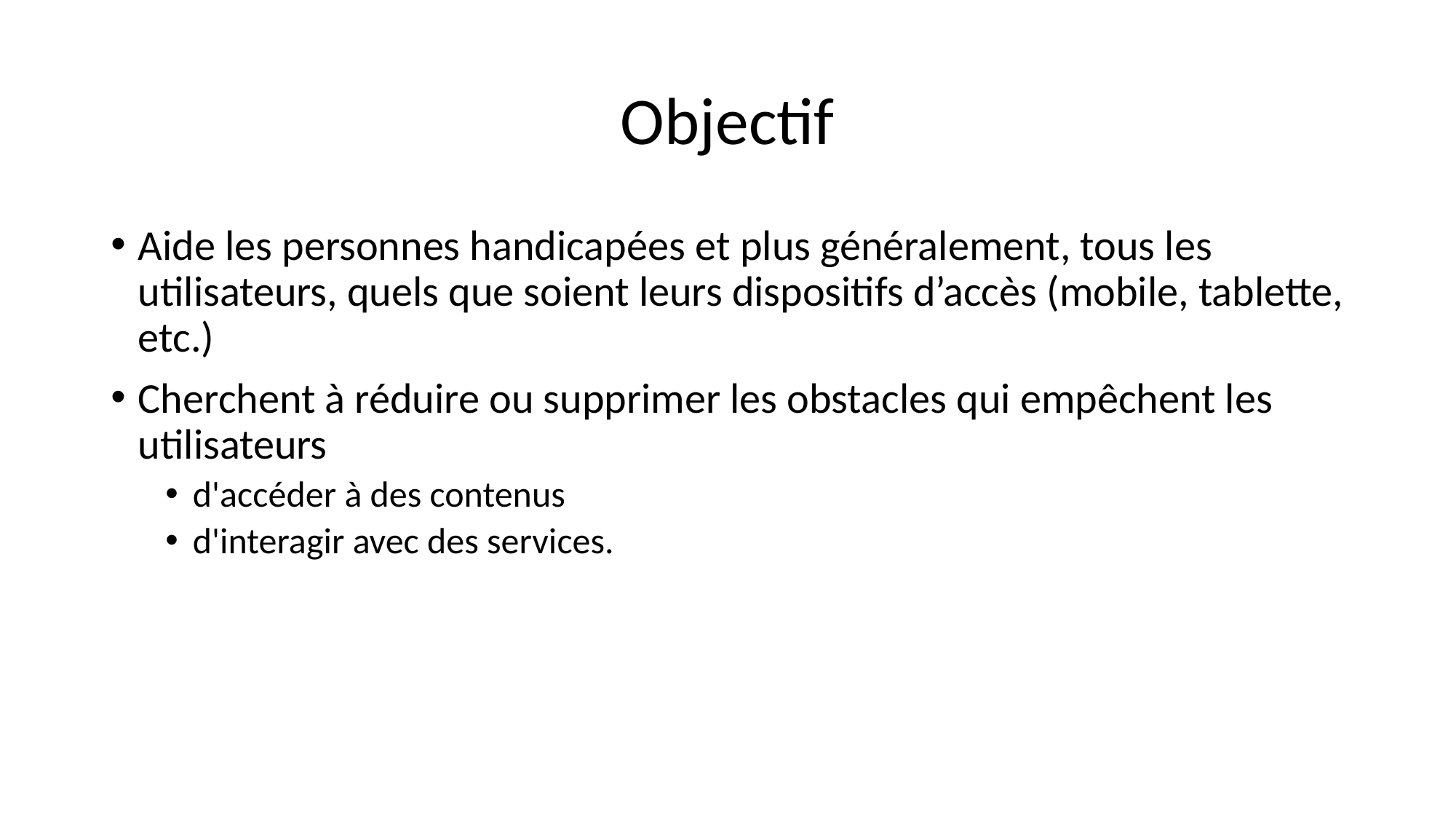

# Objectif
Aide les personnes handicapées et plus généralement, tous les utilisateurs, quels que soient leurs dispositifs d’accès (mobile, tablette, etc.)
Cherchent à réduire ou supprimer les obstacles qui empêchent les utilisateurs
d'accéder à des contenus
d'interagir avec des services.